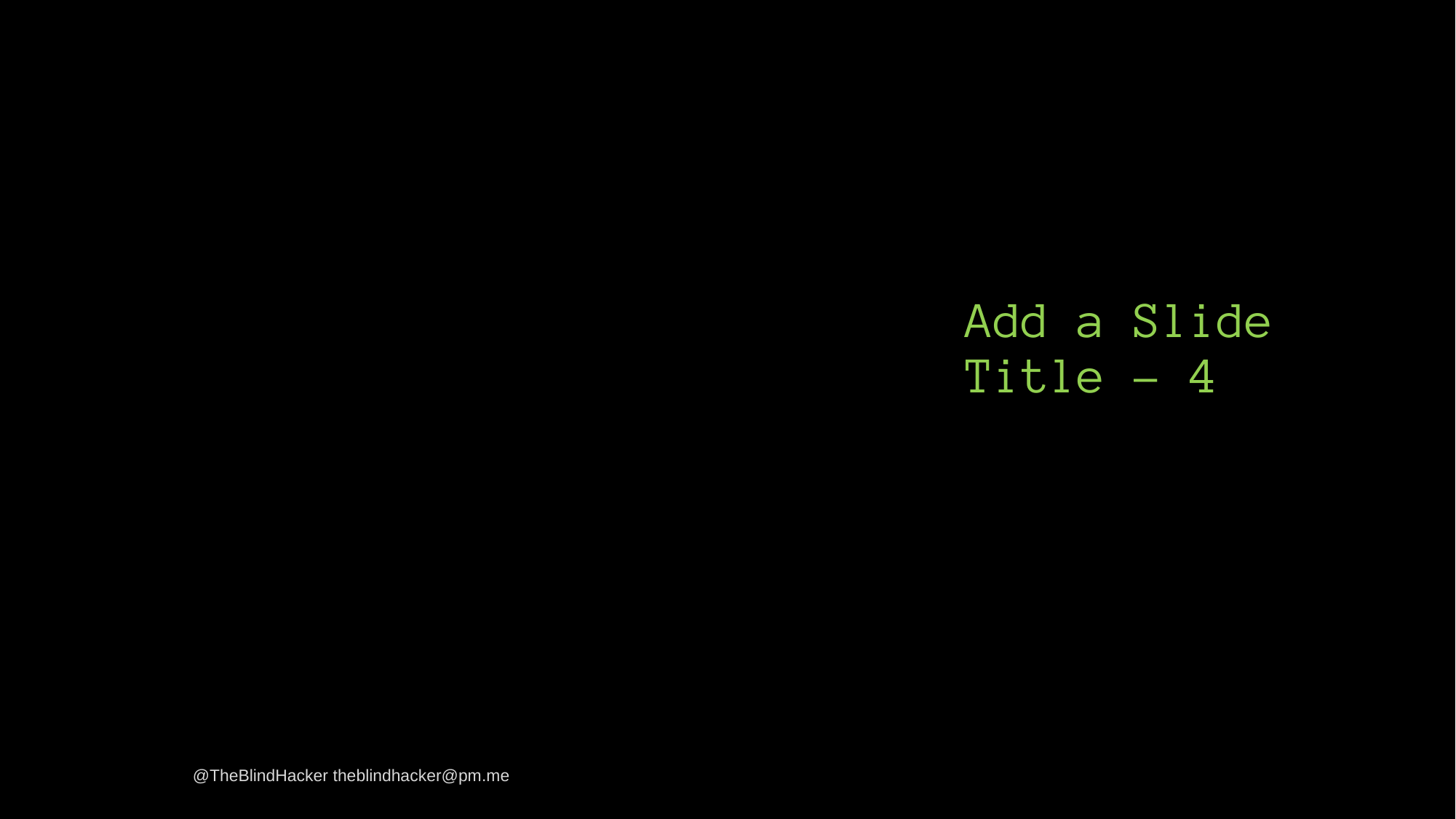

# Add a Slide Title - 4

@TheBlindHacker theblindhacker@pm.me